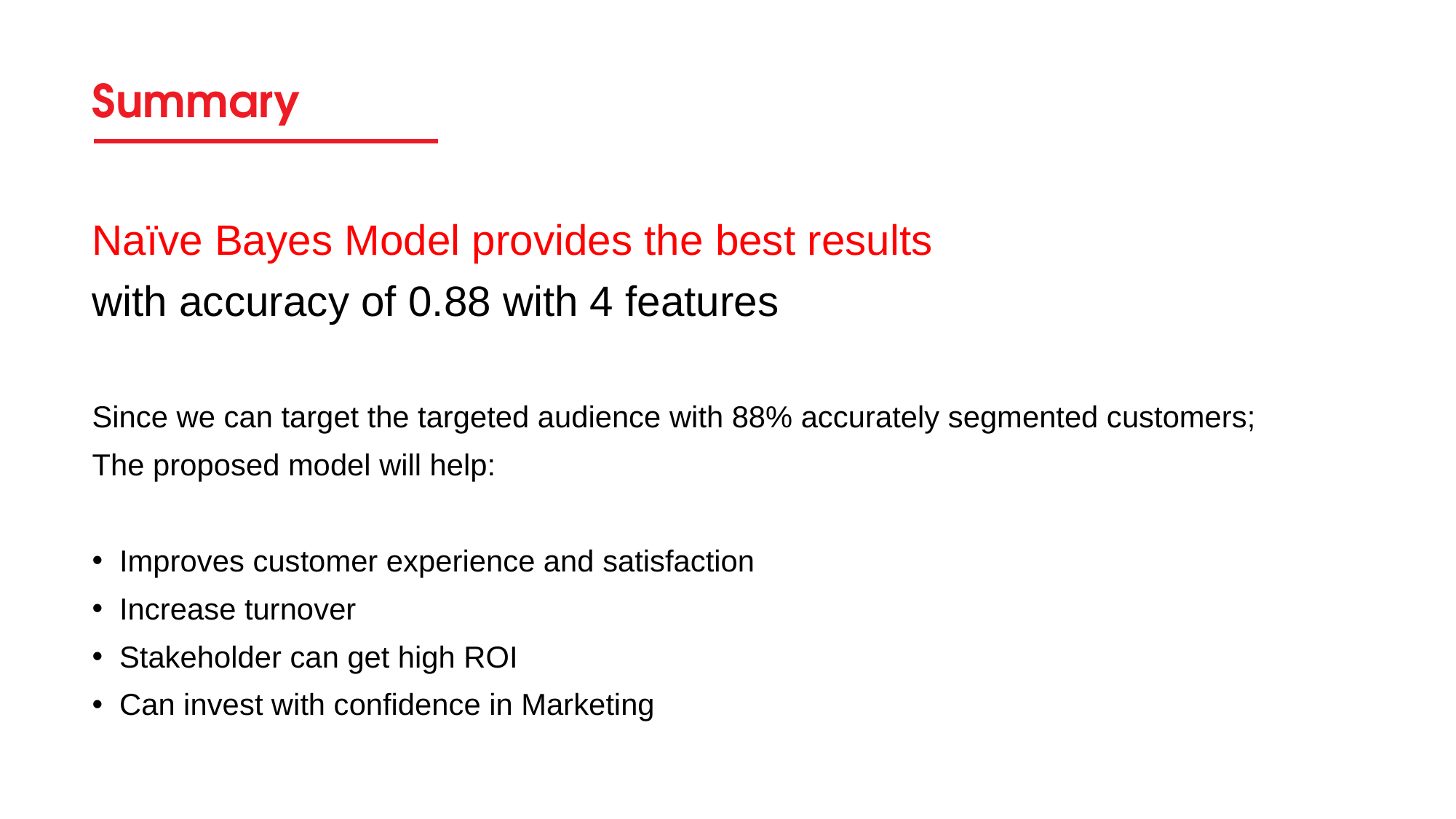

# Summary
Naïve Bayes Model provides the best results
with accuracy of 0.88 with 4 features

Since we can target the targeted audience with 88% accurately segmented customers;
The proposed model will help:

Improves customer experience and satisfaction
Increase turnover
Stakeholder can get high ROI
Can invest with confidence in Marketing